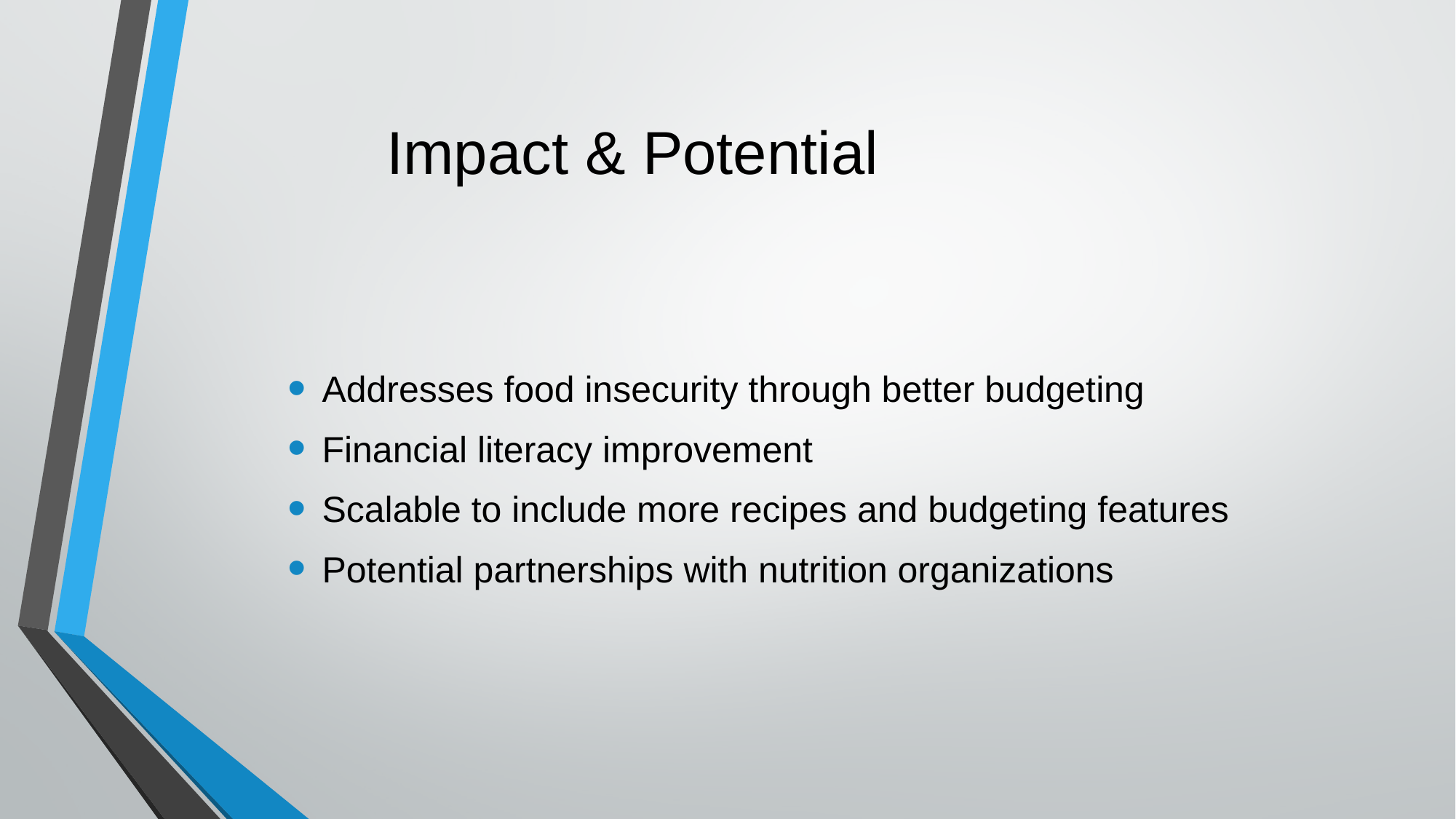

# Impact & Potential
Addresses food insecurity through better budgeting
Financial literacy improvement
Scalable to include more recipes and budgeting features
Potential partnerships with nutrition organizations